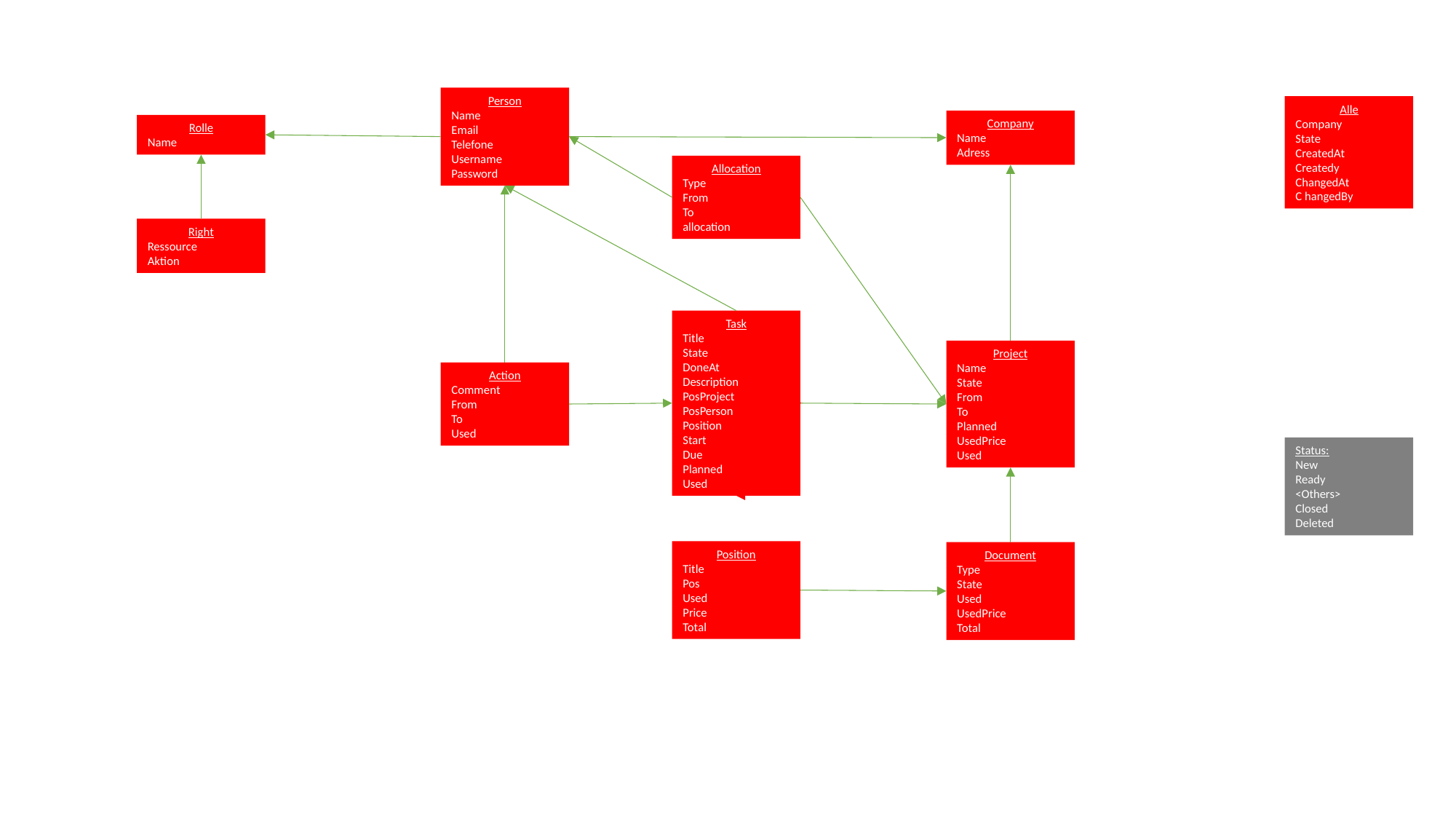

Person
Name
Email
Telefone
Username
Password
Alle
Company
State
CreatedAt
Createdy
ChangedAt
C hangedBy
Company
Name
Adress
Rolle
Name
Allocation
Type
From
To
allocation
Right
Ressource
Aktion
Task
Title
State
DoneAt
Description
PosProject
PosPerson
Position
Start
Due
Planned
Used
Project
Name
State
From
To
Planned
UsedPrice
Used
Action
Comment
From
To
Used
Status:
New
Ready
<Others>
Closed
Deleted
Position
Title
Pos
Used
Price
Total
Document
Type
State
Used
UsedPrice
Total